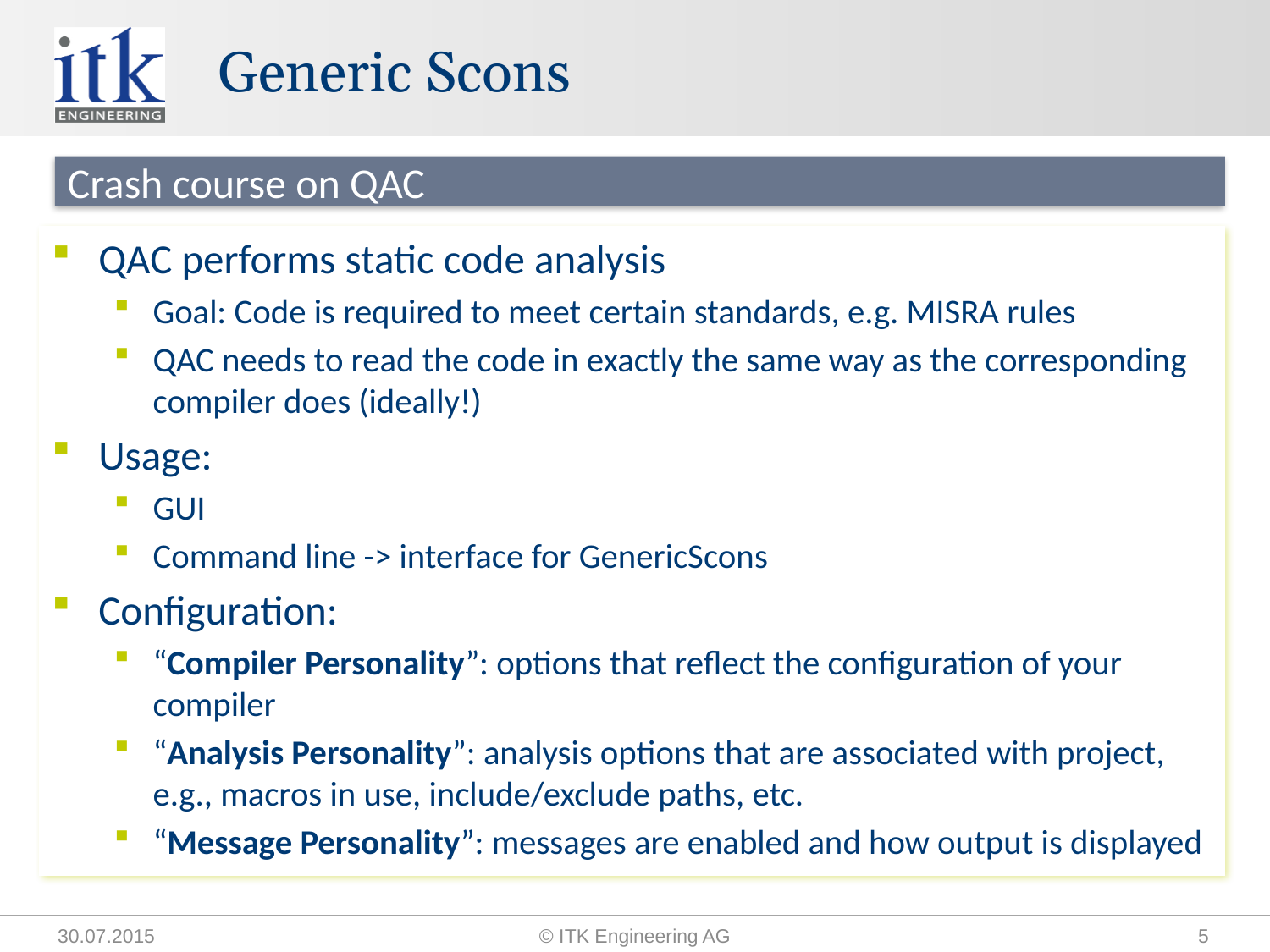

# Generic Scons
Crash course on QAC
QAC performs static code analysis
Goal: Code is required to meet certain standards, e.g. MISRA rules
QAC needs to read the code in exactly the same way as the corresponding compiler does (ideally!)
Usage:
GUI
Command line -> interface for GenericScons
Configuration:
“Compiler Personality”: options that reflect the configuration of your compiler
“Analysis Personality”: analysis options that are associated with project, e.g., macros in use, include/exclude paths, etc.
“Message Personality”: messages are enabled and how output is displayed
30.07.2015
© ITK Engineering AG
5